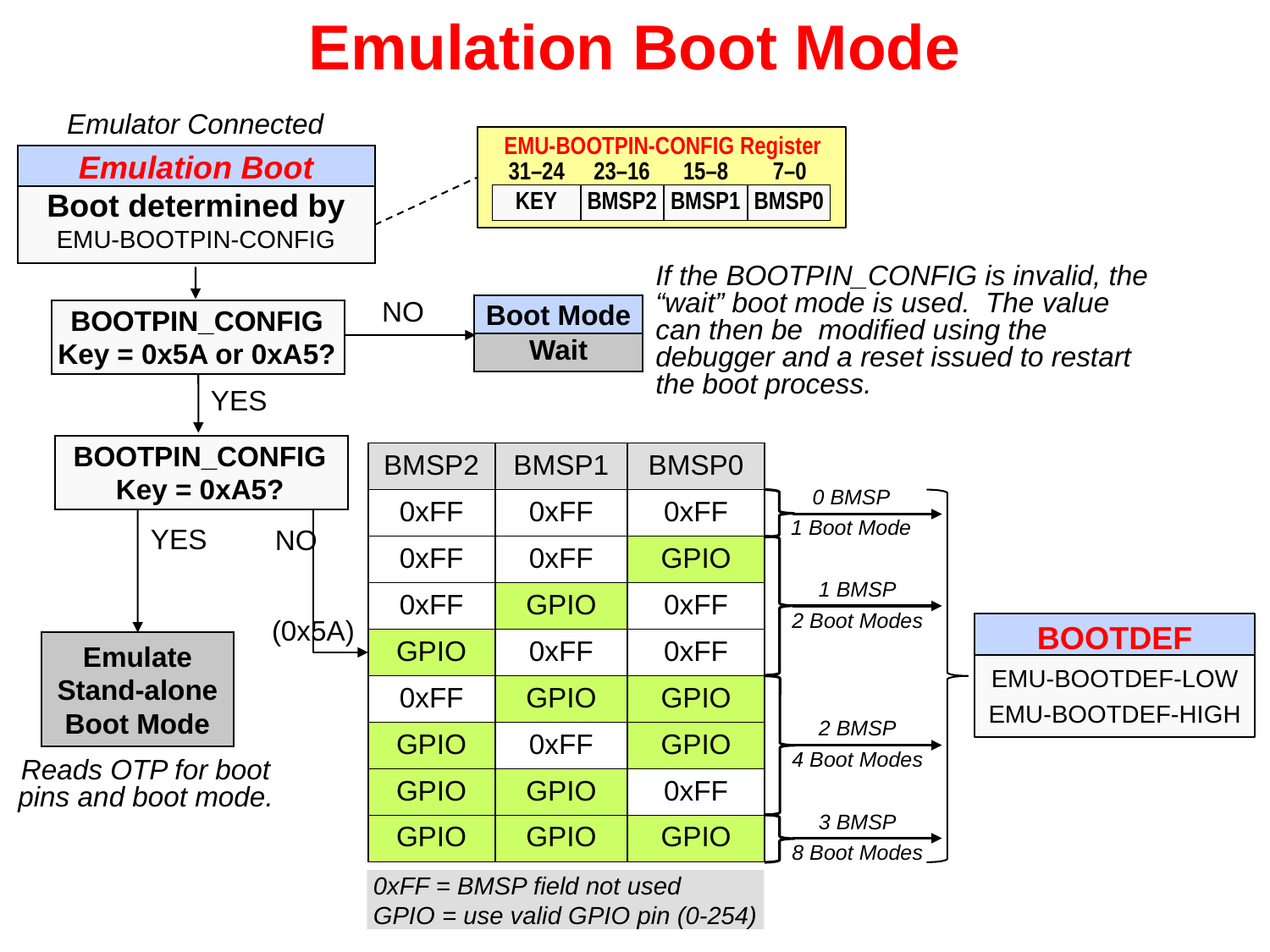

# Emulation Boot Mode
Emulator Connected

EMU-BOOTPIN-CONFIG Register
31–24
23–16
15–8
7–0
   KEY
BMSP2
BMSP1
BMSP0

Emulation Boot
Boot determined by
EMU-BOOTPIN-CONFIG

If the BOOTPIN_CONFIG is invalid, the “wait” boot mode is used.  The value can then be  modified using the debugger and a reset issued to restart the boot process.

NO

Boot Mode
Wait

BOOTPIN_CONFIG
Key = 0x5A or 0xA5?

YES

BOOTPIN_CONFIG
Key = 0xA5?
| BMSP2 | BMSP1 | BMSP0 |
| --- | --- | --- |
| 0xFF | 0xFF | 0xFF |
| 0xFF | 0xFF | GPIO |
| 0xFF | GPIO | 0xFF |
| GPIO | 0xFF | 0xFF |
| 0xFF | GPIO | GPIO |
| GPIO | 0xFF | GPIO |
| GPIO | GPIO | 0xFF |
| GPIO | GPIO | GPIO |
0 BMSP
1 Boot Mode

YES
NO

1 BMSP
2 Boot Modes
(0x5A)

BOOTDEF
EMU-BOOTDEF-LOW
EMU-BOOTDEF-HIGH
Emulate
Stand-alone
Boot Mode

2 BMSP
4 Boot Modes
Reads OTP for boot pins and boot mode.
3 BMSP
8 Boot Modes

0xFF = BMSP field not used
GPIO = use valid GPIO pin (0-254)